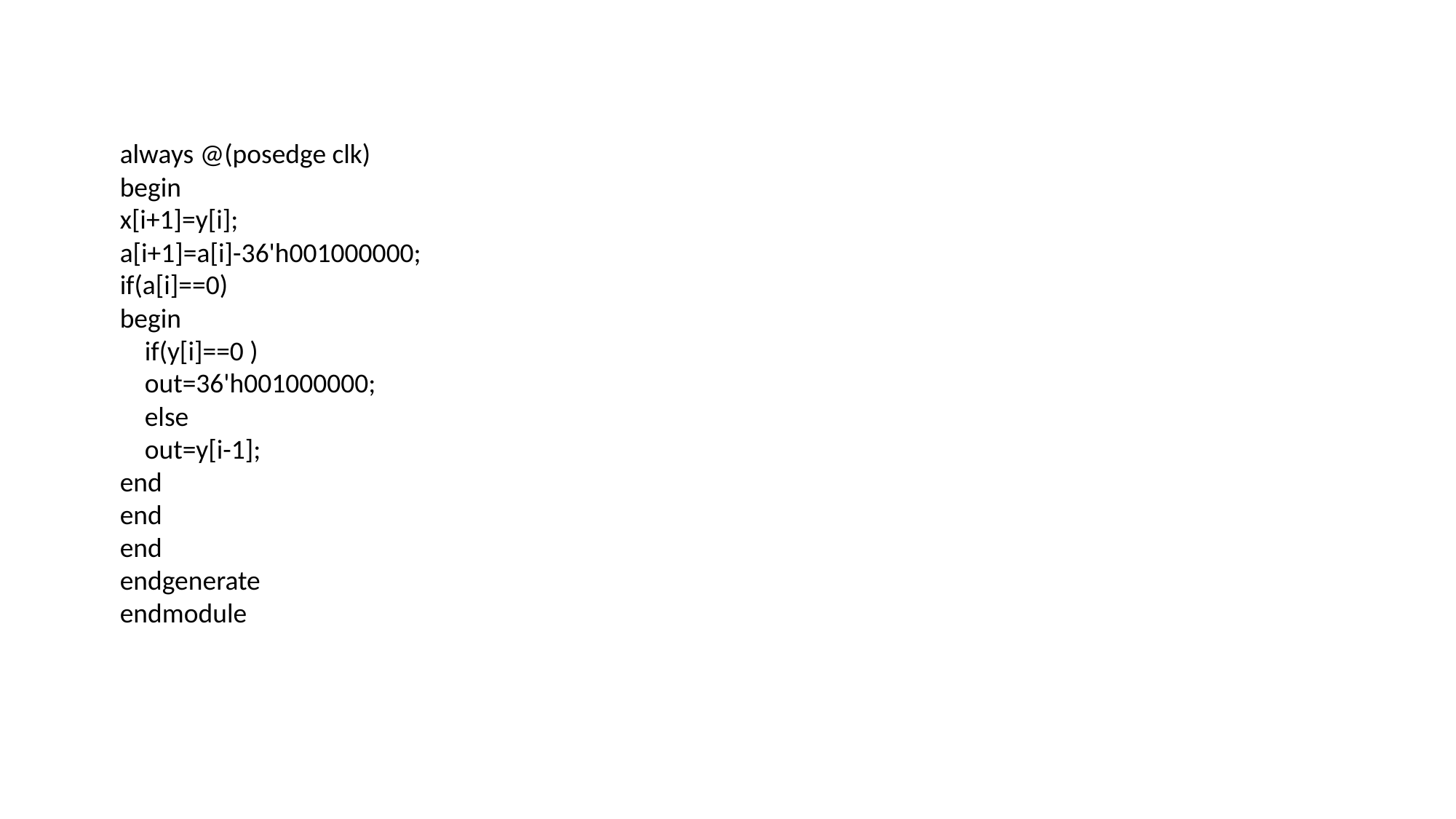

always @(posedge clk)
begin
x[i+1]=y[i];
a[i+1]=a[i]-36'h001000000;
if(a[i]==0)
begin
    if(y[i]==0 )
    out=36'h001000000;
    else
    out=y[i-1];
end
end
end
endgenerate
endmodule